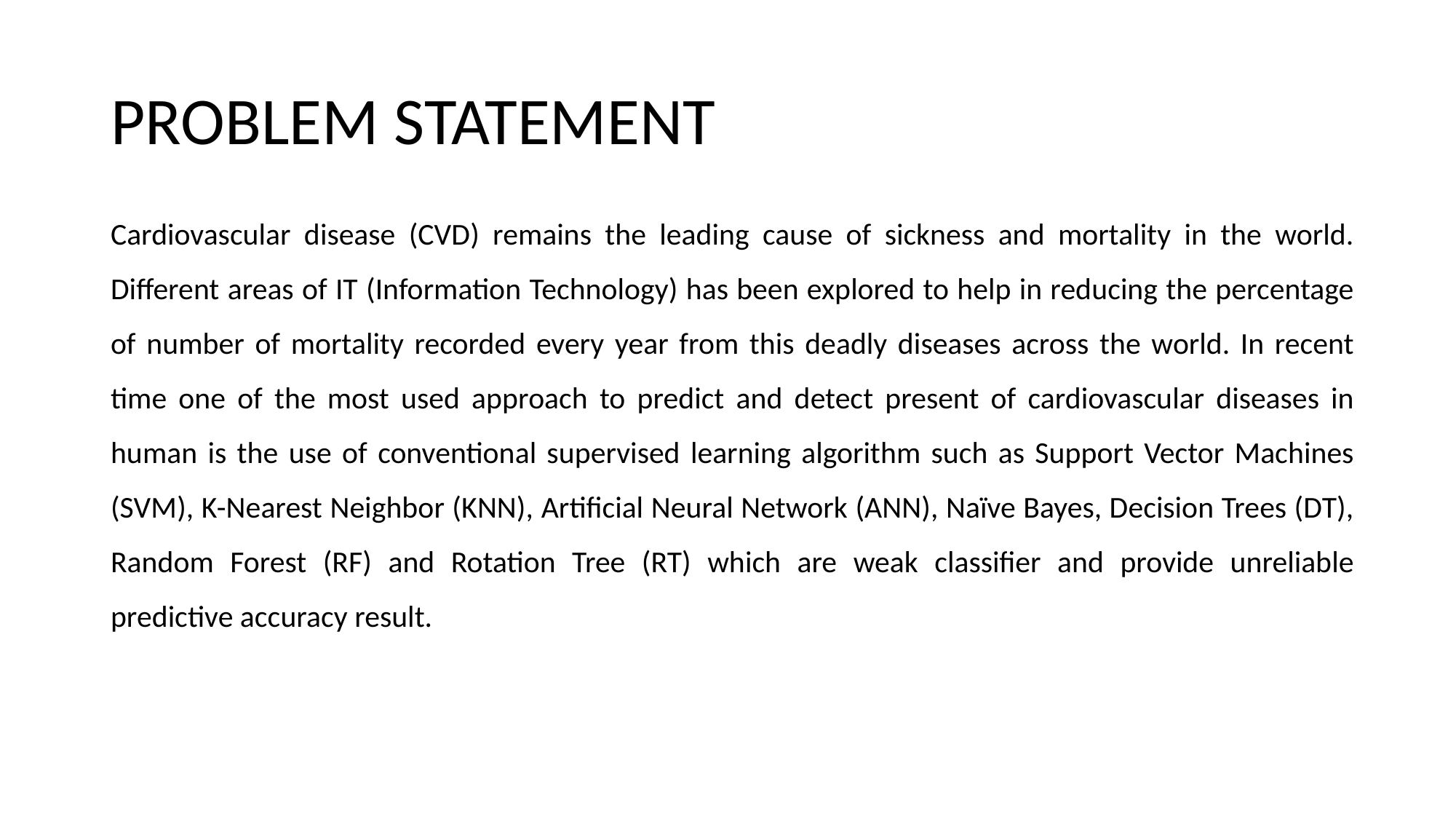

# PROBLEM STATEMENT
Cardiovascular disease (CVD) remains the leading cause of sickness and mortality in the world. Different areas of IT (Information Technology) has been explored to help in reducing the percentage of number of mortality recorded every year from this deadly diseases across the world. In recent time one of the most used approach to predict and detect present of cardiovascular diseases in human is the use of conventional supervised learning algorithm such as Support Vector Machines (SVM), K-Nearest Neighbor (KNN), Artificial Neural Network (ANN), Naïve Bayes, Decision Trees (DT), Random Forest (RF) and Rotation Tree (RT) which are weak classifier and provide unreliable predictive accuracy result.